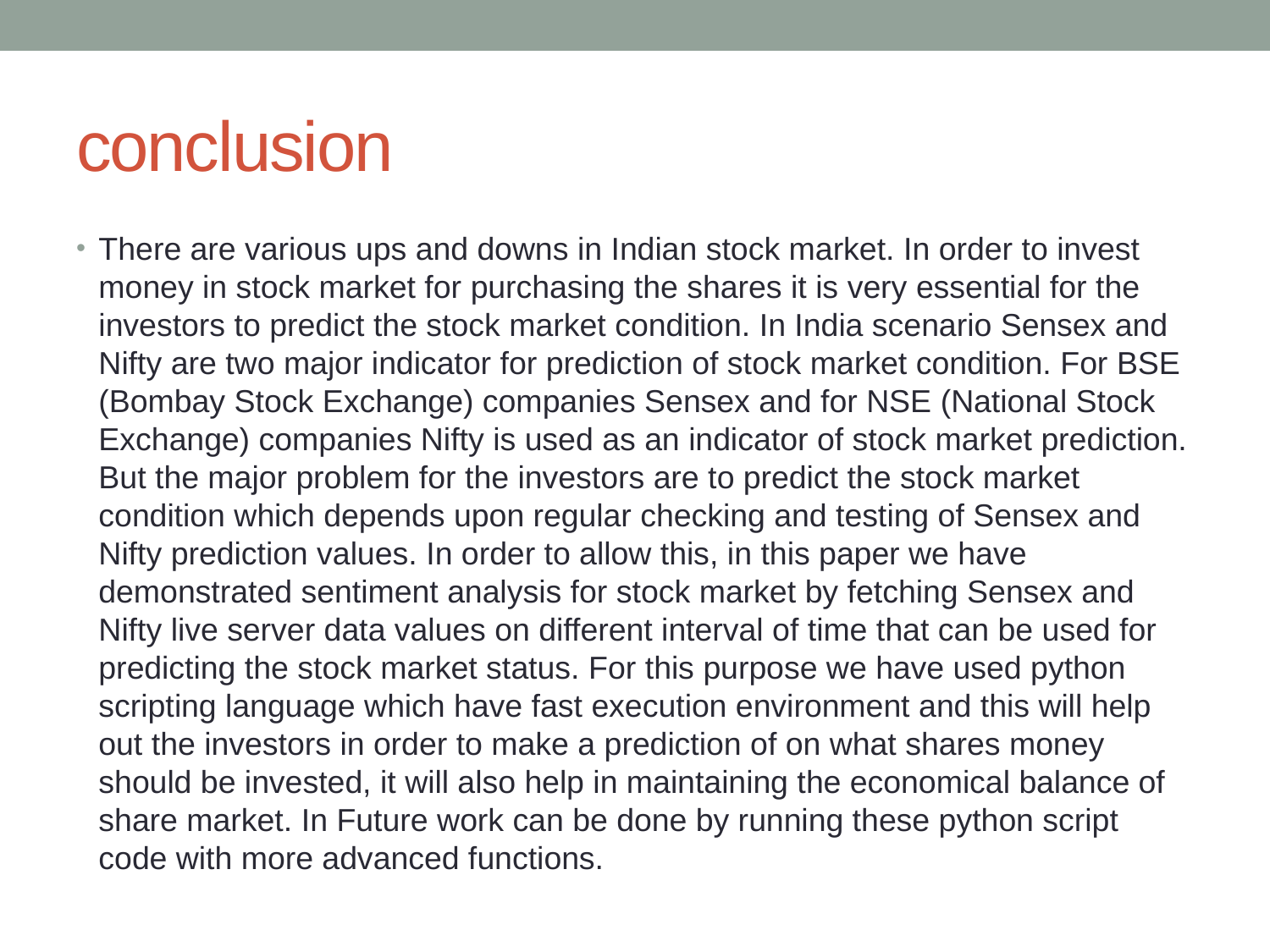

# conclusion
There are various ups and downs in Indian stock market. In order to invest money in stock market for purchasing the shares it is very essential for the investors to predict the stock market condition. In India scenario Sensex and Nifty are two major indicator for prediction of stock market condition. For BSE (Bombay Stock Exchange) companies Sensex and for NSE (National Stock Exchange) companies Nifty is used as an indicator of stock market prediction. But the major problem for the investors are to predict the stock market condition which depends upon regular checking and testing of Sensex and Nifty prediction values. In order to allow this, in this paper we have demonstrated sentiment analysis for stock market by fetching Sensex and Nifty live server data values on different interval of time that can be used for predicting the stock market status. For this purpose we have used python scripting language which have fast execution environment and this will help out the investors in order to make a prediction of on what shares money should be invested, it will also help in maintaining the economical balance of share market. In Future work can be done by running these python script code with more advanced functions.